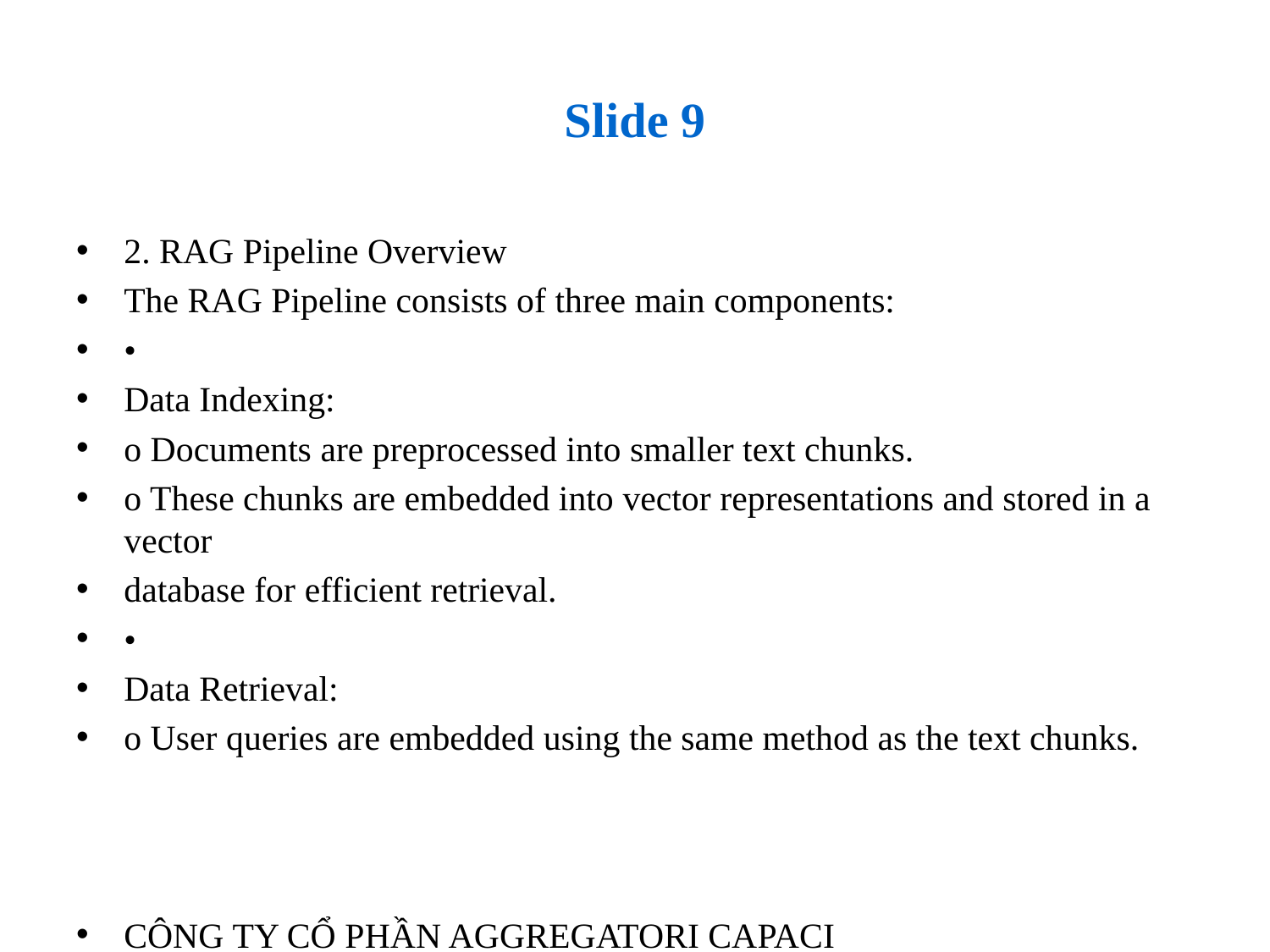

# Slide 9
2. RAG Pipeline Overview
The RAG Pipeline consists of three main components:
•
Data Indexing:
o Documents are preprocessed into smaller text chunks.
o These chunks are embedded into vector representations and stored in a vector
database for efficient retrieval.
•
Data Retrieval:
o User queries are embedded using the same method as the text chunks.

CÔNG TY CỔ PHẦN AGGREGATORI CAPACI

Integrate Text to
PowerPoint tool into
Dify

Số:
Ban hành lần……ngày
…/…/….
Tổng số trang:

o The system identifies the most relevant chunks using similarity measures (e.g.,
cosine similarity).
•
Response Generation:
o The selected text chunks are passed to a generative language model (e.g., LLM).
o The model creates a response by integrating the retrieved information into a
coherent output.
4. Advantages and Challenges of RAG
Advantages:
•
Efficient Information Retrieval: Quickly extracts relevant data to answer complex
queries.
•
Contextual and Accurate Responses: Generates tailored outputs by leveraging retrieved
data.
•
Minimized Hallucination: Grounds generated text in factual, pre-indexed information.
Challenges:
•
Dependence on Data Quality: Poor data indexing or noisy datasets can degrade system
performance.
•
Computational Costs: Requires significant resources for embedding and retrieval
operations.
•
Complexity in Deployment: Integration of retrieval and generation requires careful
pipeline design.

5. Dify and Its Role in AI
Dify serves as a robust platform that simplifies the deployment and management of AI tools like
RAG. By providing seamless integration capabilities, Dify enhances real-time interaction
between retrievers, generators, and end-users. Key features include:
•
Simplified Deployment: Reduces development time with pre-built modules.
•
Enhanced Flexibility: Allows customization for specific use cases.
•
Real-Time Processing: Ensures rapid data retrieval and response generation.

CÔNG TY CỔ PHẦN AGGREGATORI CAPACI

Integrate Text to
PowerPoint tool into
Dify

Số:
Ban hành lần……ngày
…/…/….
Tổng số trang:

Dify’s role in RAG implementation streamlines the connection between database retrieval, LLM-
based generation, and user interface design.
6. Conclusion and Recommendations
RAG, combined with Dify, offers a powerful framework for efficient and accurate information
retrieval and AI-powered generation. It is recommended to:
•
Invest in high-quality data indexing and retrieval systems.
•
Optimize computational resources to handle the demands of the pipeline.
•
Continuously refine and test integrations for improved performance.